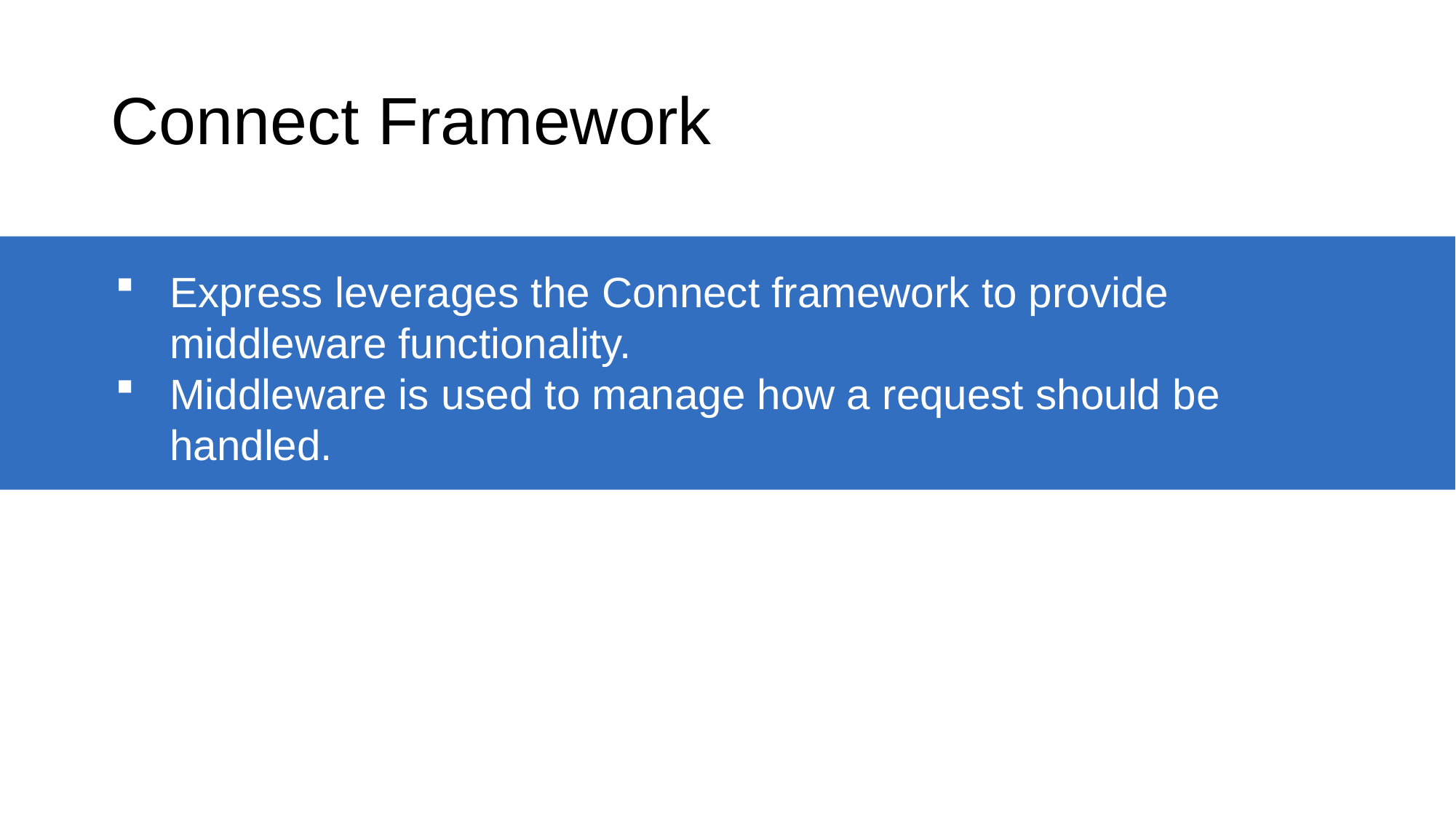

# Connect Framework

Express leverages the Connect framework to provide middleware functionality.
Middleware is used to manage how a request should be handled.